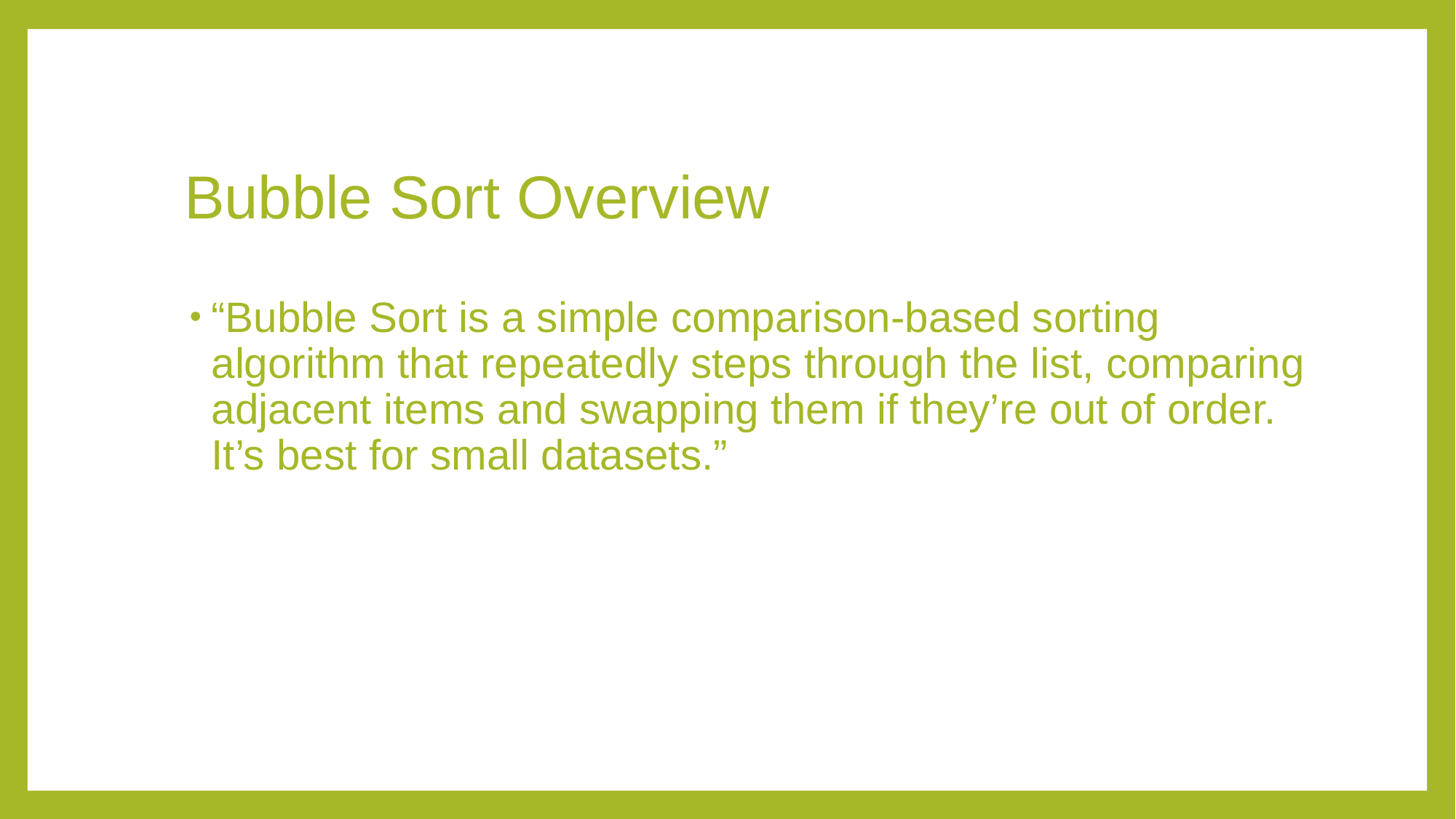

# Bubble Sort Overview
“Bubble Sort is a simple comparison-based sorting algorithm that repeatedly steps through the list, comparing adjacent items and swapping them if they’re out of order. It’s best for small datasets.”